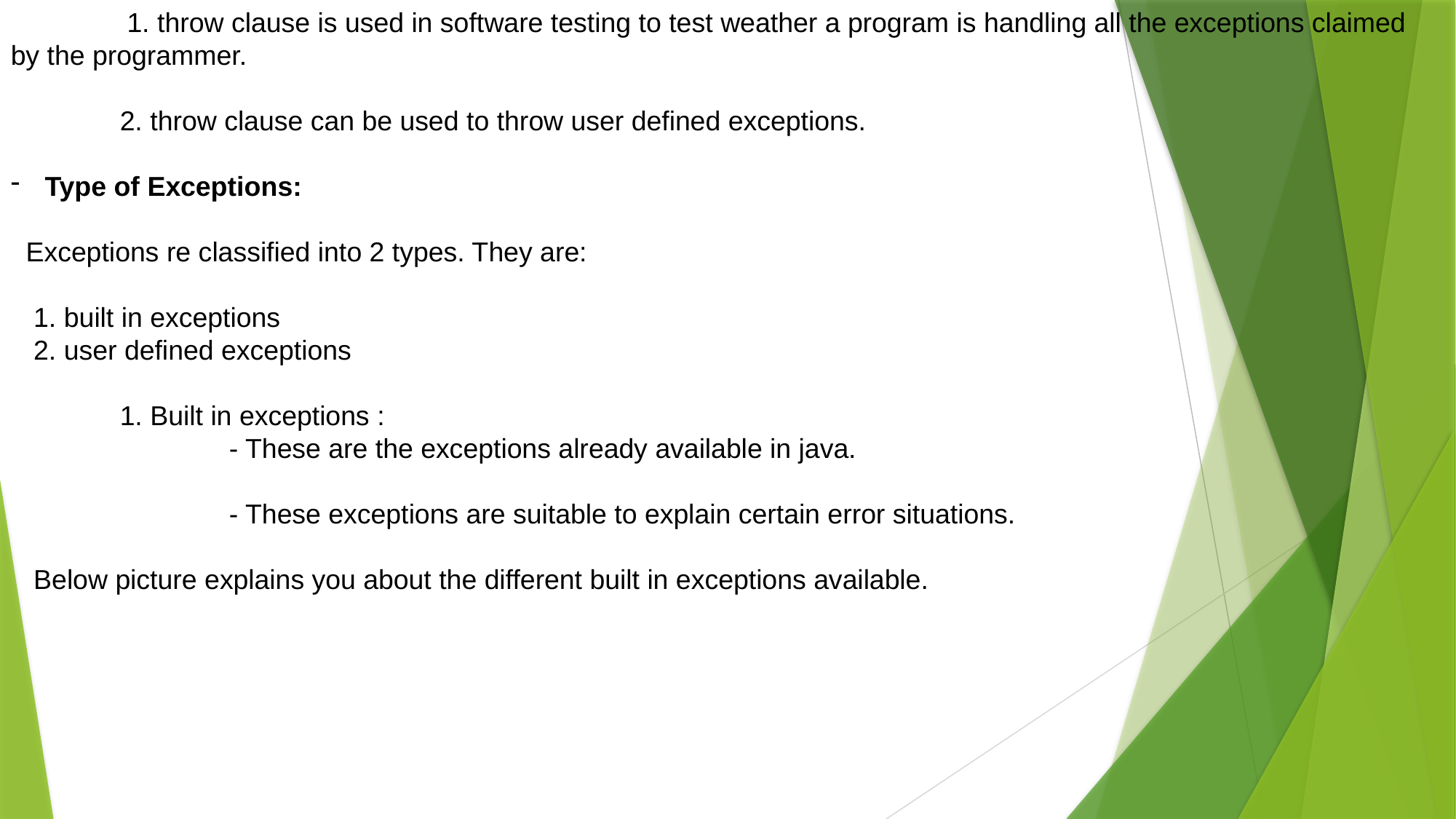

1. throw clause is used in software testing to test weather a program is handling all the exceptions claimed by the programmer.

 	2. throw clause can be used to throw user defined exceptions.

Type of Exceptions:

  Exceptions re classified into 2 types. They are:

   1. built in exceptions
   2. user defined exceptions

	1. Built in exceptions :
		- These are the exceptions already available in java.

		- These exceptions are suitable to explain certain error situations.

   Below picture explains you about the different built in exceptions available.